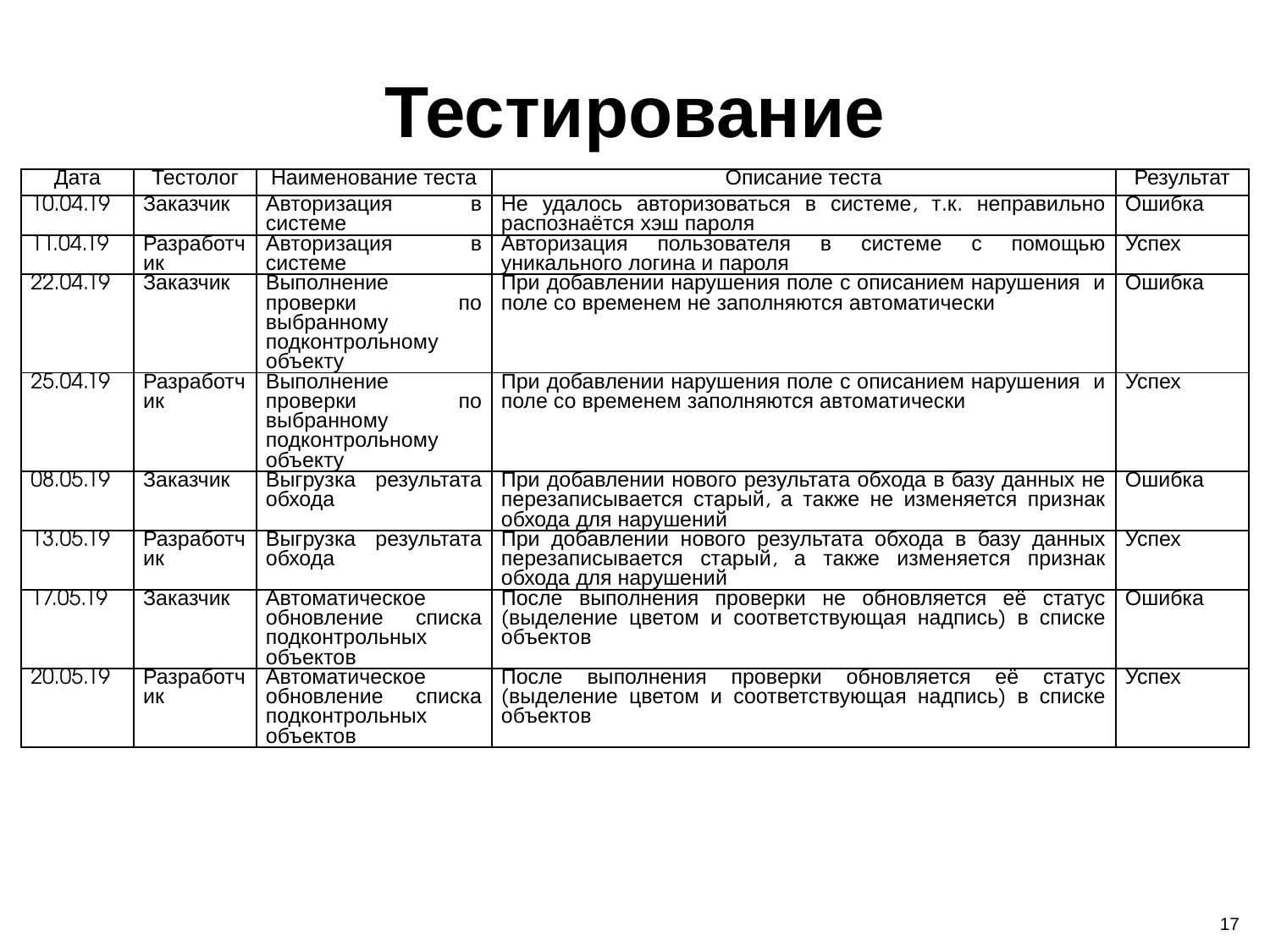

Тестирование
| Дата | Тестолог | Наименование теста | Описание теста | Результат |
| --- | --- | --- | --- | --- |
| 10.04.19 | Заказчик | Авторизация в системе | Не удалось авторизоваться в системе, т.к. неправильно распознаётся хэш пароля | Ошибка |
| 11.04.19 | Разработчик | Авторизация в системе | Авторизация пользователя в системе с помощью уникального логина и пароля | Успех |
| 22.04.19 | Заказчик | Выполнение проверки по выбранному подконтрольному объекту | При добавлении нарушения поле с описанием нарушения и поле со временем не заполняются автоматически | Ошибка |
| 25.04.19 | Разработчик | Выполнение проверки по выбранному подконтрольному объекту | При добавлении нарушения поле с описанием нарушения и поле со временем заполняются автоматически | Успех |
| 08.05.19 | Заказчик | Выгрузка результата обхода | При добавлении нового результата обхода в базу данных не перезаписывается старый, а также не изменяется признак обхода для нарушений | Ошибка |
| 13.05.19 | Разработчик | Выгрузка результата обхода | При добавлении нового результата обхода в базу данных перезаписывается старый, а также изменяется признак обхода для нарушений | Успех |
| 17.05.19 | Заказчик | Автоматическое обновление списка подконтрольных объектов | После выполнения проверки не обновляется её статус (выделение цветом и соответствующая надпись) в списке объектов | Ошибка |
| 20.05.19 | Разработчик | Автоматическое обновление списка подконтрольных объектов | После выполнения проверки обновляется её статус (выделение цветом и соответствующая надпись) в списке объектов | Успех |
17